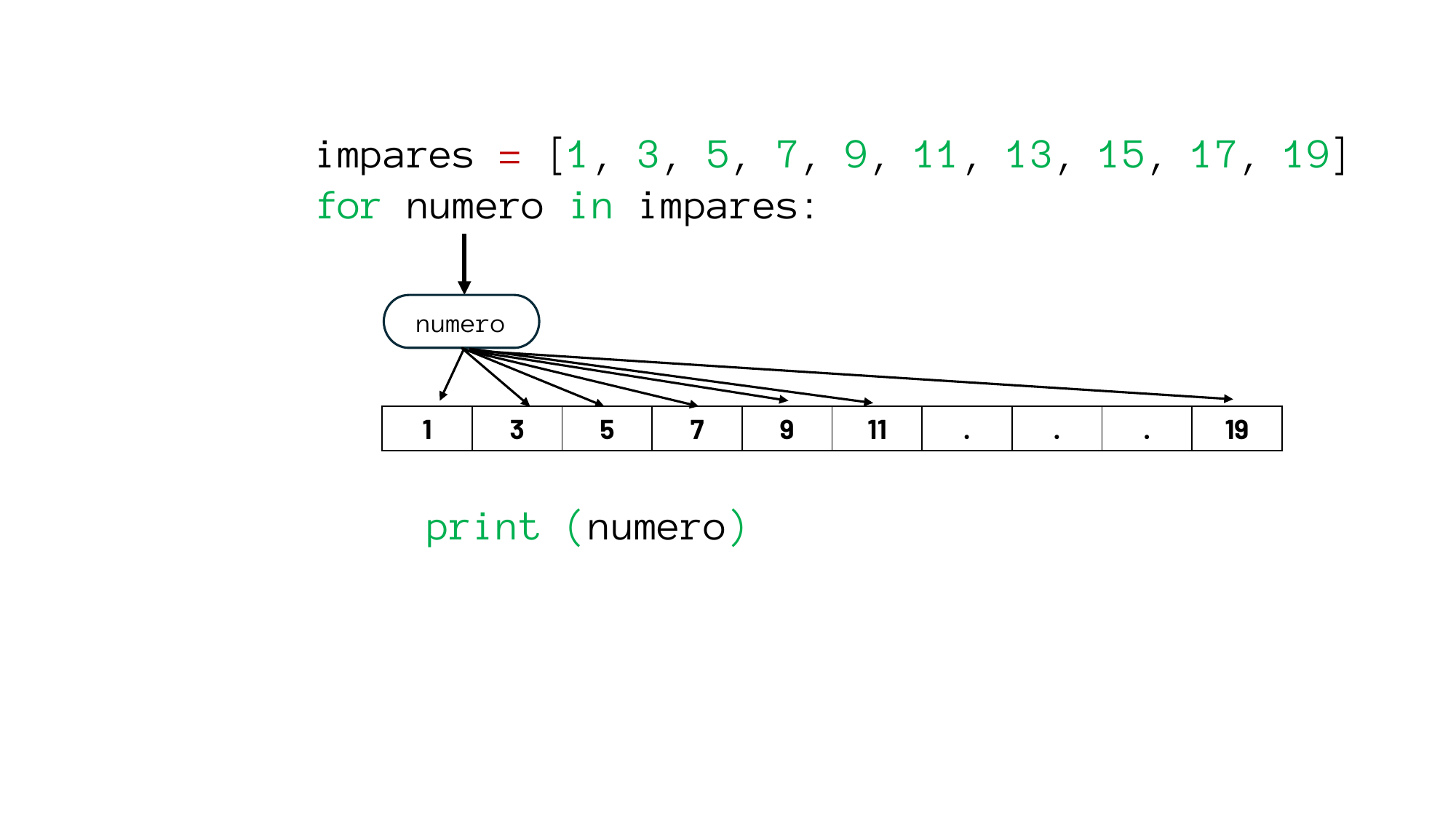

impares = [1, 3, 5, 7, 9, 11, 13, 15, 17, 19]
for numero in impares:
numero
| 1 | 3 | 5 | 7 | 9 | 11 | . | . | . | 19 |
| --- | --- | --- | --- | --- | --- | --- | --- | --- | --- |
print (numero)